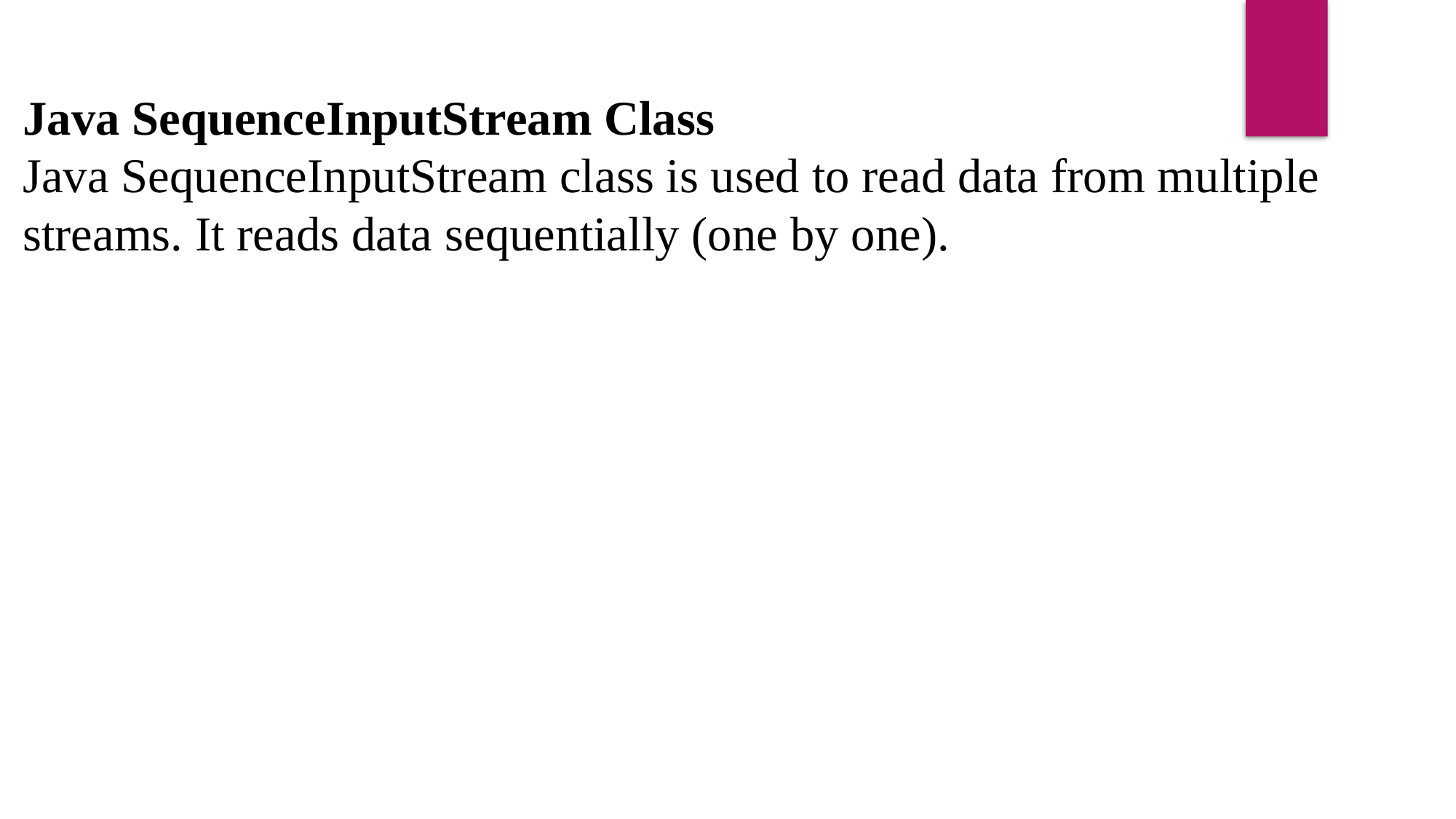

Java SequenceInputStream Class
Java SequenceInputStream class is used to read data from multiple streams. It reads data sequentially (one by one).